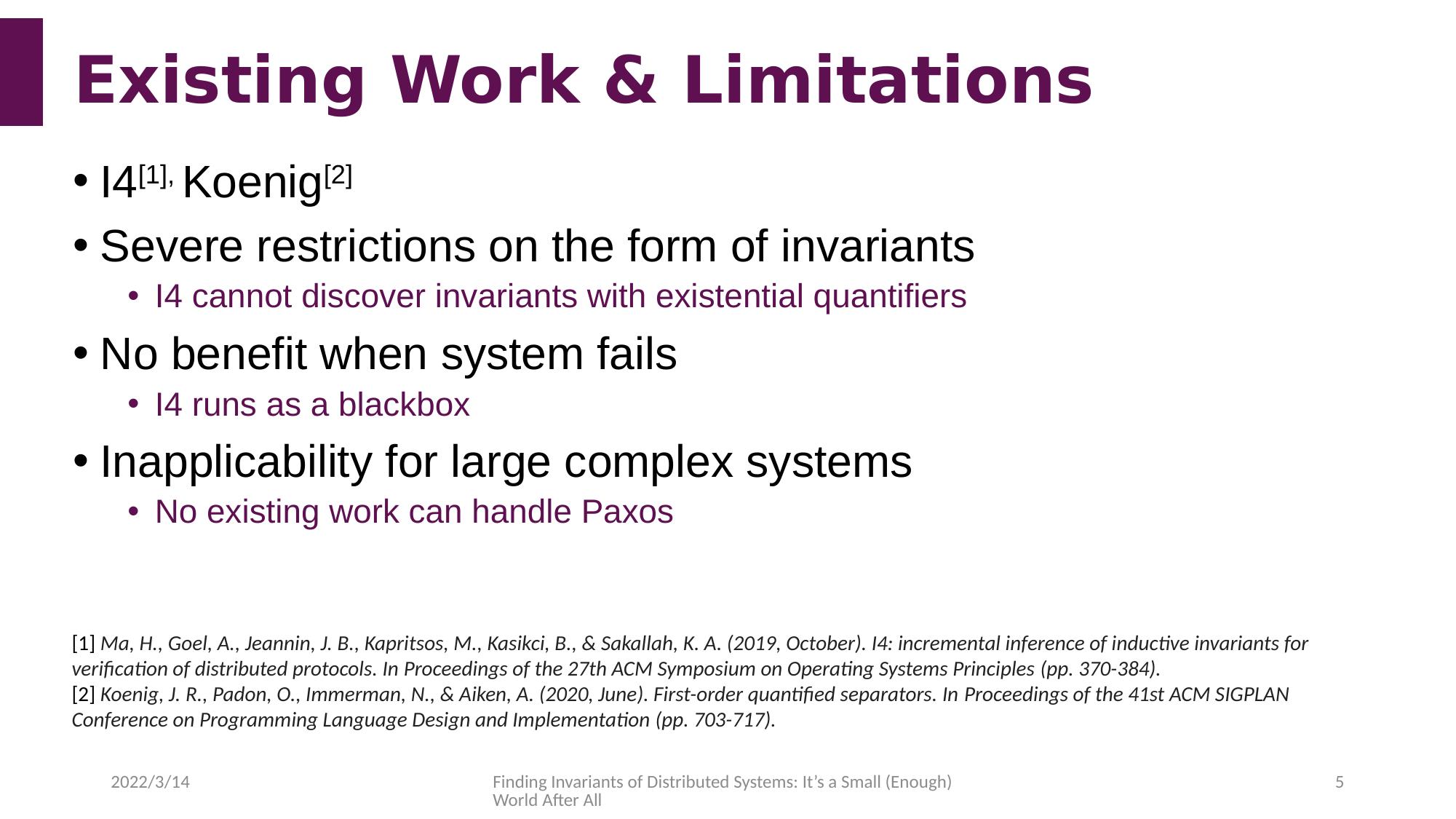

# Existing Work & Limitations
I4[1], Koenig[2]
Severe restrictions on the form of invariants
I4 cannot discover invariants with existential quantifiers
No benefit when system fails
I4 runs as a blackbox
Inapplicability for large complex systems
No existing work can handle Paxos
[1] Ma, H., Goel, A., Jeannin, J. B., Kapritsos, M., Kasikci, B., & Sakallah, K. A. (2019, October). I4: incremental inference of inductive invariants for verification of distributed protocols. In Proceedings of the 27th ACM Symposium on Operating Systems Principles (pp. 370-384).
[2] Koenig, J. R., Padon, O., Immerman, N., & Aiken, A. (2020, June). First-order quantified separators. In Proceedings of the 41st ACM SIGPLAN Conference on Programming Language Design and Implementation (pp. 703-717).
2022/3/14
Finding Invariants of Distributed Systems: It’s a Small (Enough) World After All
5